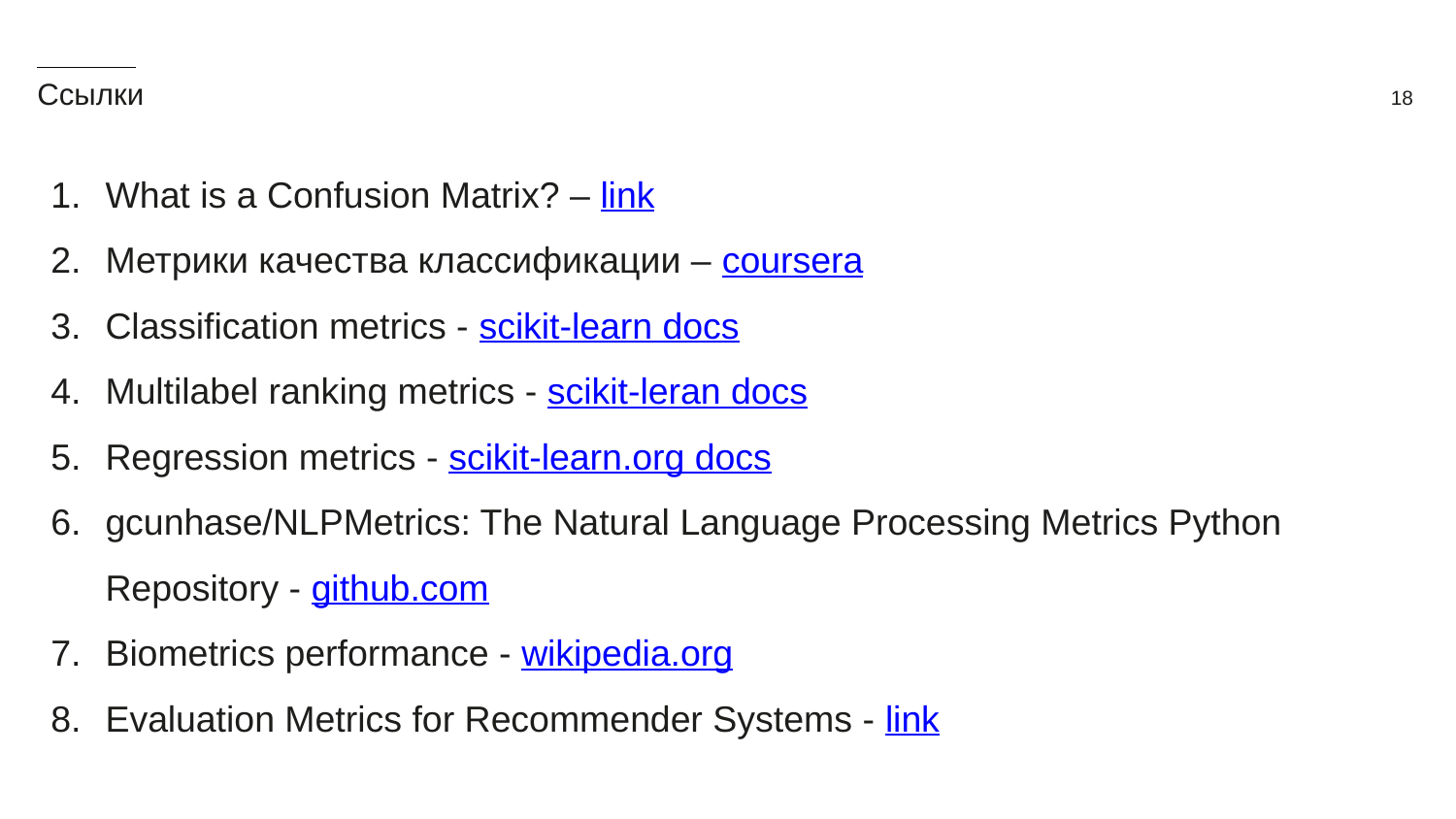

Ссылки
What is a Confusion Matrix? – link
Метрики качества классификации – coursera
Classification metrics - scikit-learn docs
Multilabel ranking metrics - scikit-leran docs
Regression metrics - scikit-learn.org docs
gcunhase/NLPMetrics: The Natural Language Processing Metrics Python Repository - github.com
Biometrics performance - wikipedia.org
Evaluation Metrics for Recommender Systems - link